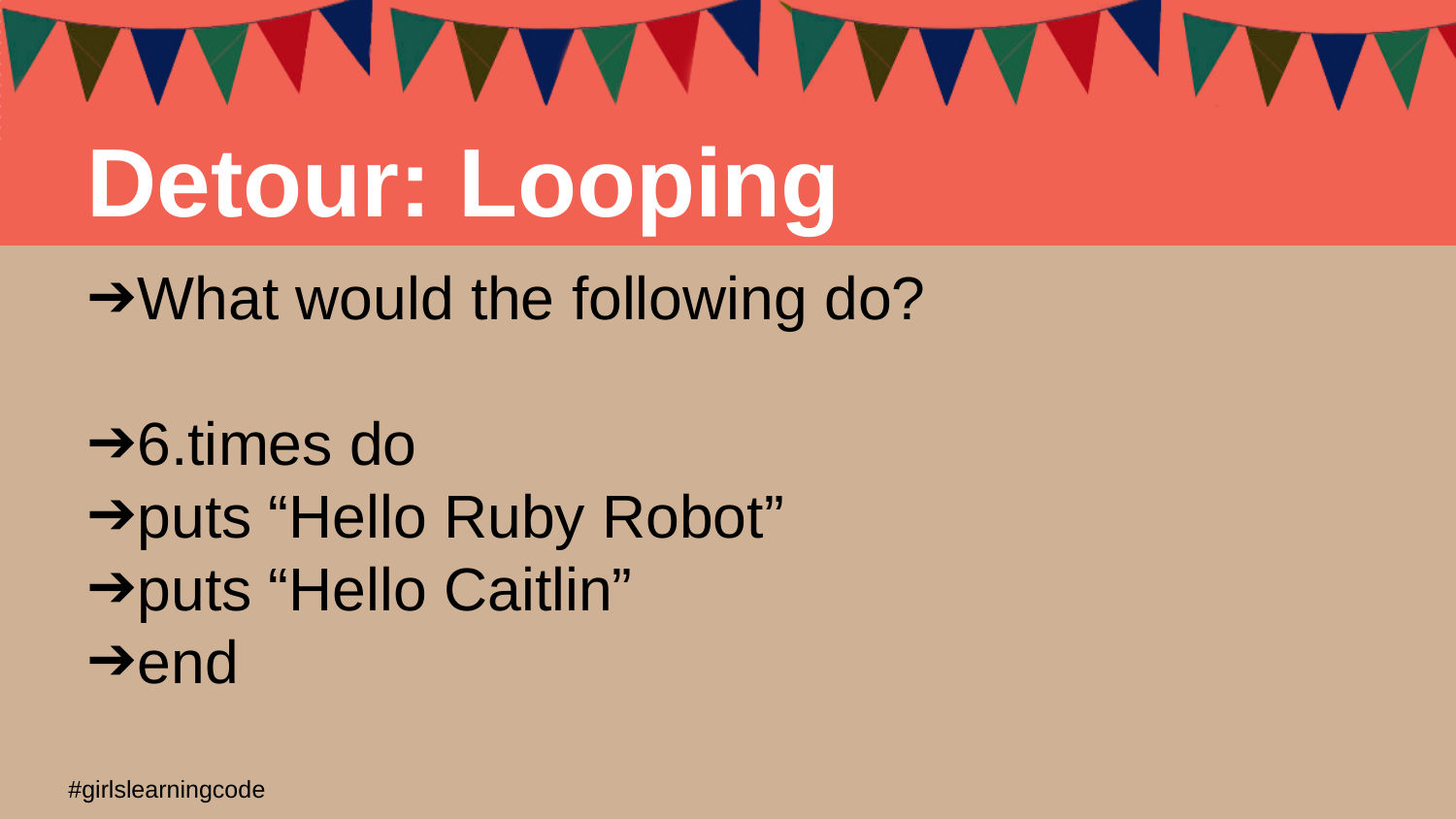

Detour: Looping
What would the following do?

6.times do
puts “Hello Ruby Robot”
puts “Hello Caitlin”
end